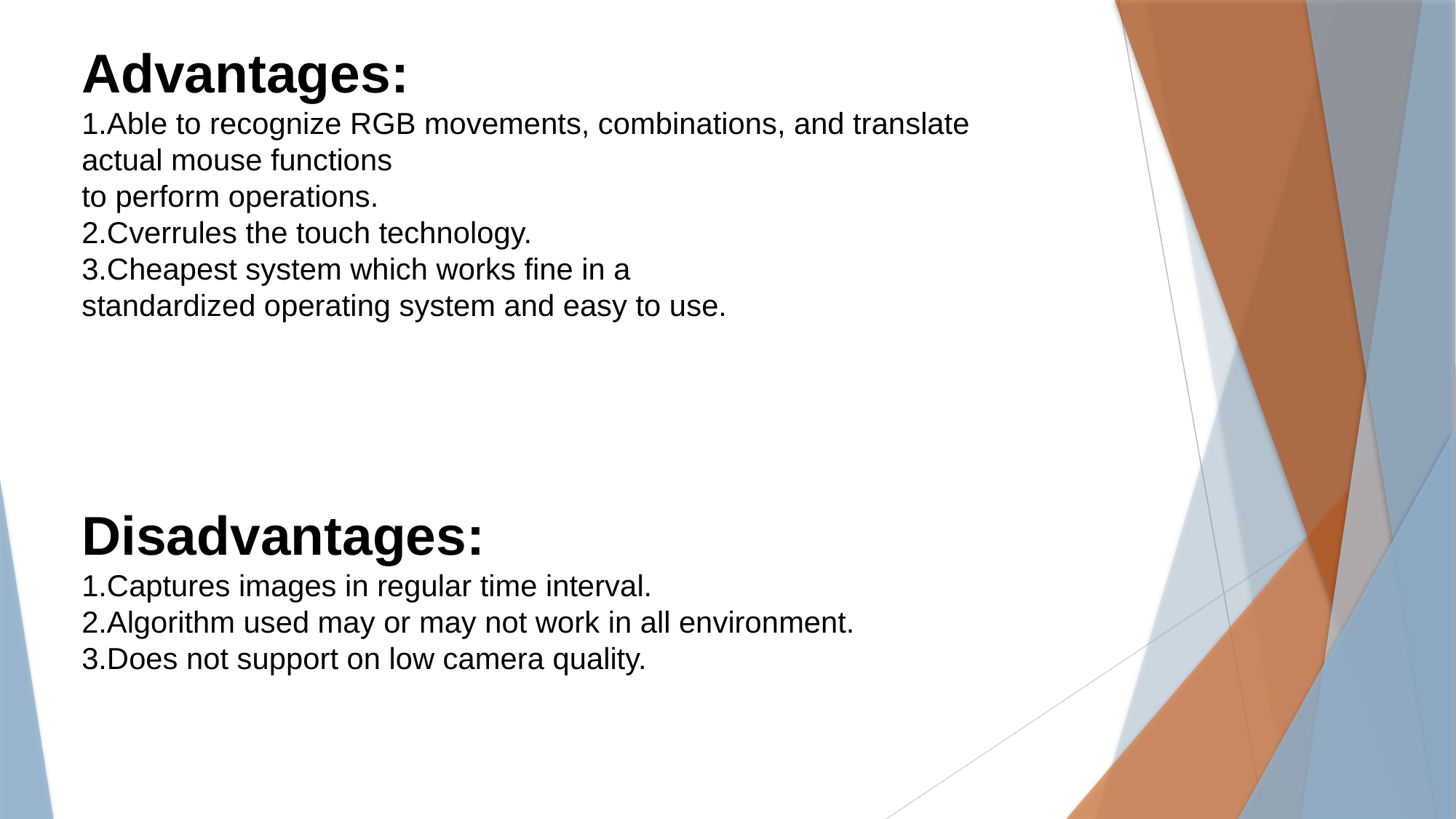

Advantages:
1.Able to recognize RGB movements, combinations, and translate  actual mouse functions
to perform operations.
2.Cverrules the touch technology.
3.Cheapest system which works fine in a
standardized operating system and easy to use.

Disadvantages:
1.Captures images in regular time interval.
2.Algorithm used may or may not work in all environment.
3.Does not support on low camera quality.